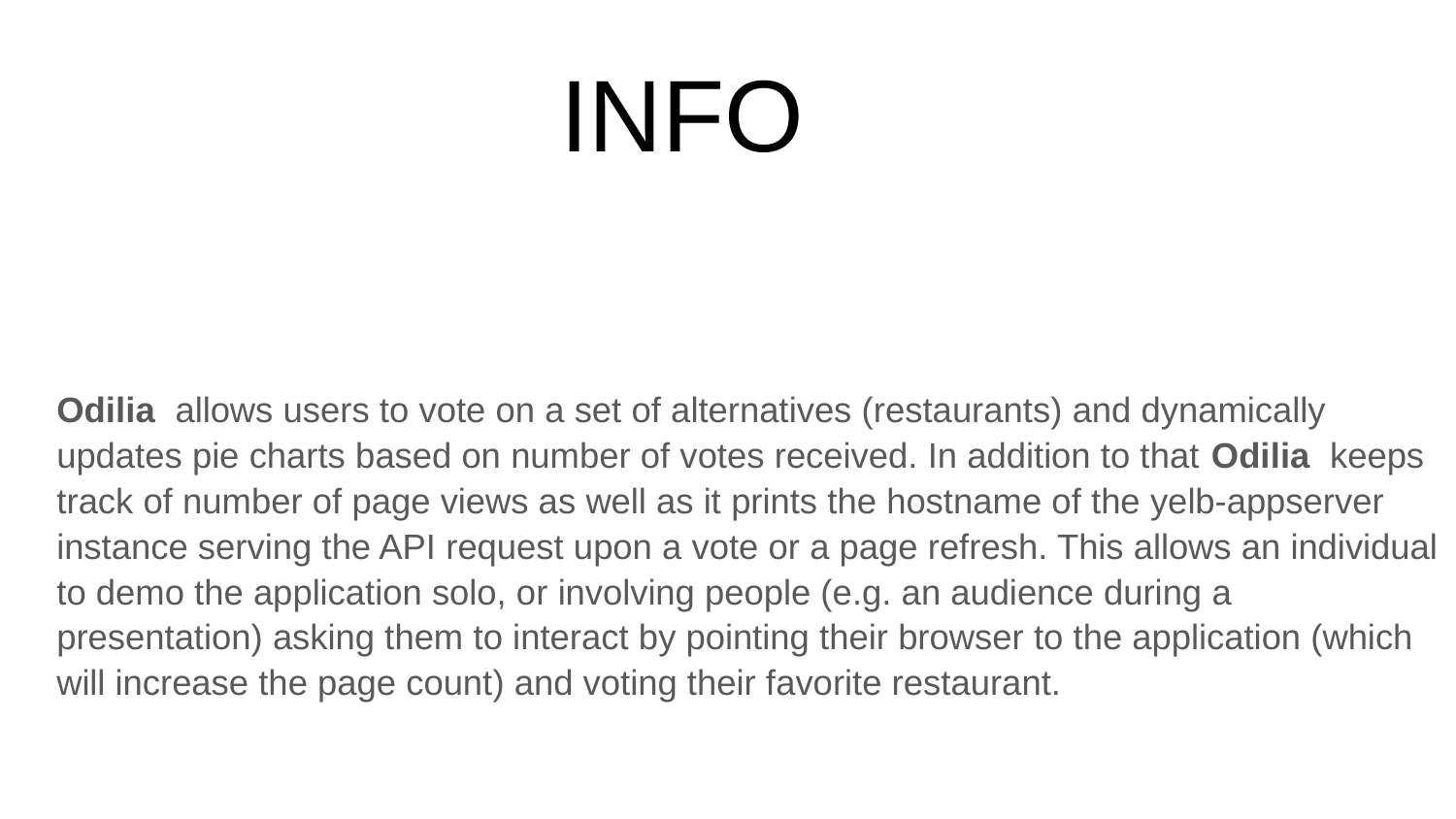

INFO
Odilia  allows users to vote on a set of alternatives (restaurants) and dynamically updates pie charts based on number of votes received. In addition to that Odilia  keeps track of number of page views as well as it prints the hostname of the yelb-appserver instance serving the API request upon a vote or a page refresh. This allows an individual to demo the application solo, or involving people (e.g. an audience during a presentation) asking them to interact by pointing their browser to the application (which will increase the page count) and voting their favorite restaurant.